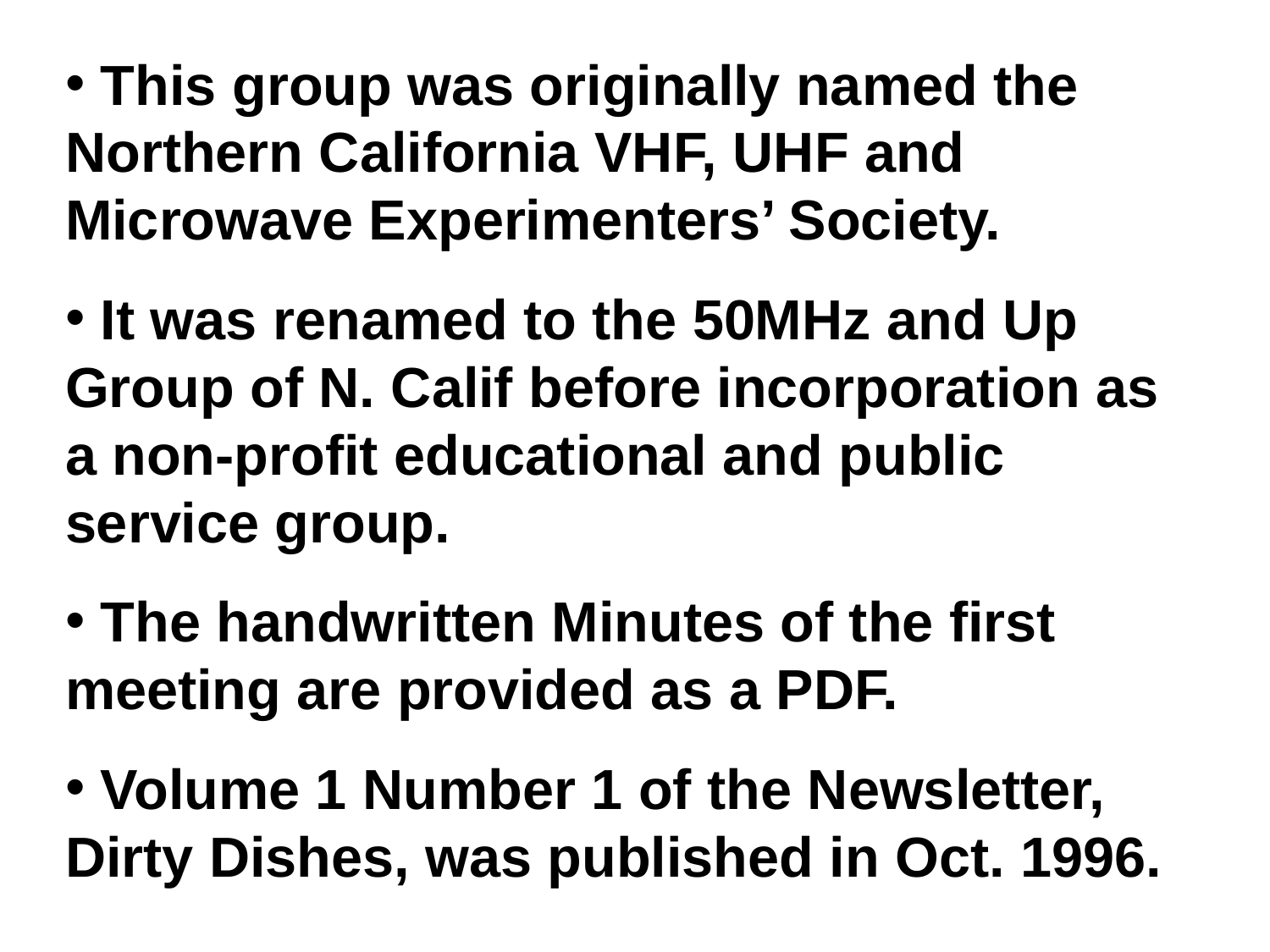

This group was originally named the Northern California VHF, UHF and Microwave Experimenters’ Society.
 It was renamed to the 50MHz and Up Group of N. Calif before incorporation as a non-profit educational and public service group.
 The handwritten Minutes of the first meeting are provided as a PDF.
 Volume 1 Number 1 of the Newsletter, Dirty Dishes, was published in Oct. 1996.